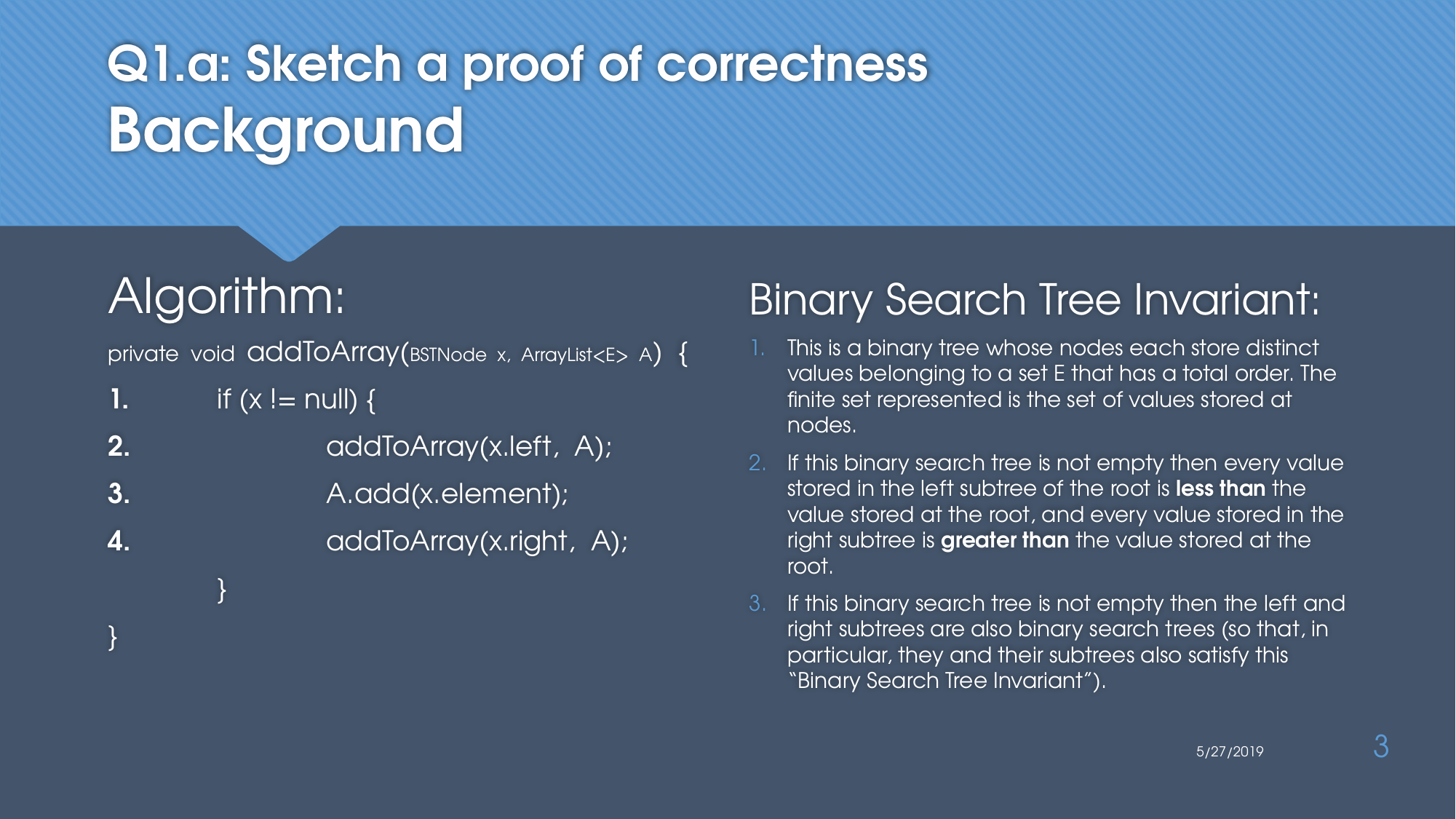

# Q1.a: Sketch a proof of correctness Background
Algorithm:
Binary Search Tree Invariant:
private  void  addToArray(BSTNode  x,  ArrayList<E>  A)  {
1. 	if (x != null) {
2.		addToArray(x.left,  A);
3.		A.add(x.element);
4.		addToArray(x.right,  A);
	}
}
This is a binary tree whose nodes each store distinct values belonging to a set E that has a total order. The finite set represented is the set of values stored at nodes.
If this binary search tree is not empty then every value stored in the left subtree of the root is less than the value stored at the root, and every value stored in the right subtree is greater than the value stored at the root.
If this binary search tree is not empty then the left and right subtrees are also binary search trees (so that, in particular, they and their subtrees also satisfy this “Binary Search Tree Invariant”).
3
5/27/2019